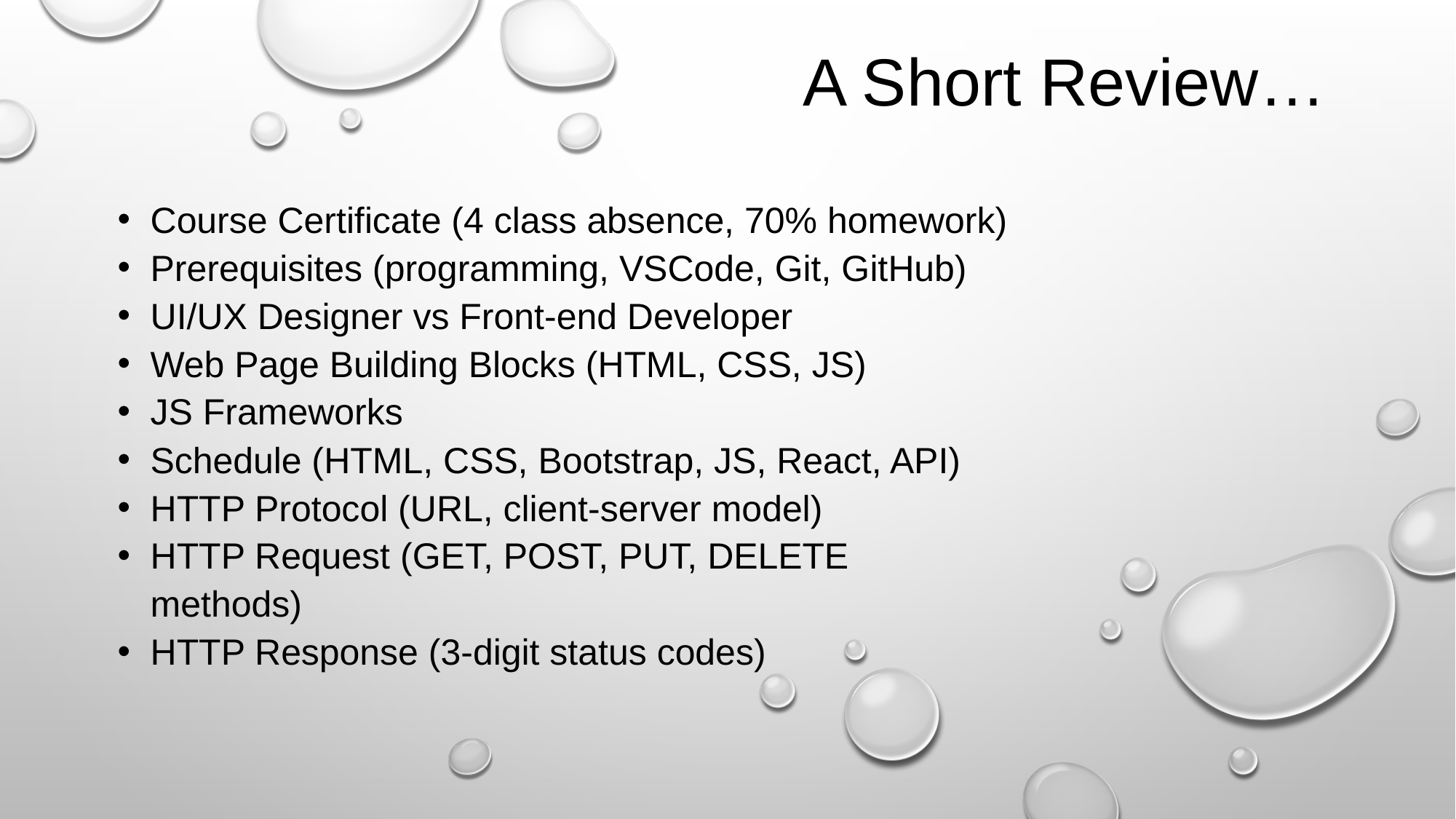

# A Short Review…
Course Certificate (4 class absence, 70% homework)
Prerequisites (programming, VSCode, Git, GitHub)
UI/UX Designer vs Front-end Developer
Web Page Building Blocks (HTML, CSS, JS)
JS Frameworks
Schedule (HTML, CSS, Bootstrap, JS, React, API)
HTTP Protocol (URL, client-server model)
HTTP Request (GET, POST, PUT, DELETE methods)
HTTP Response (3-digit status codes)